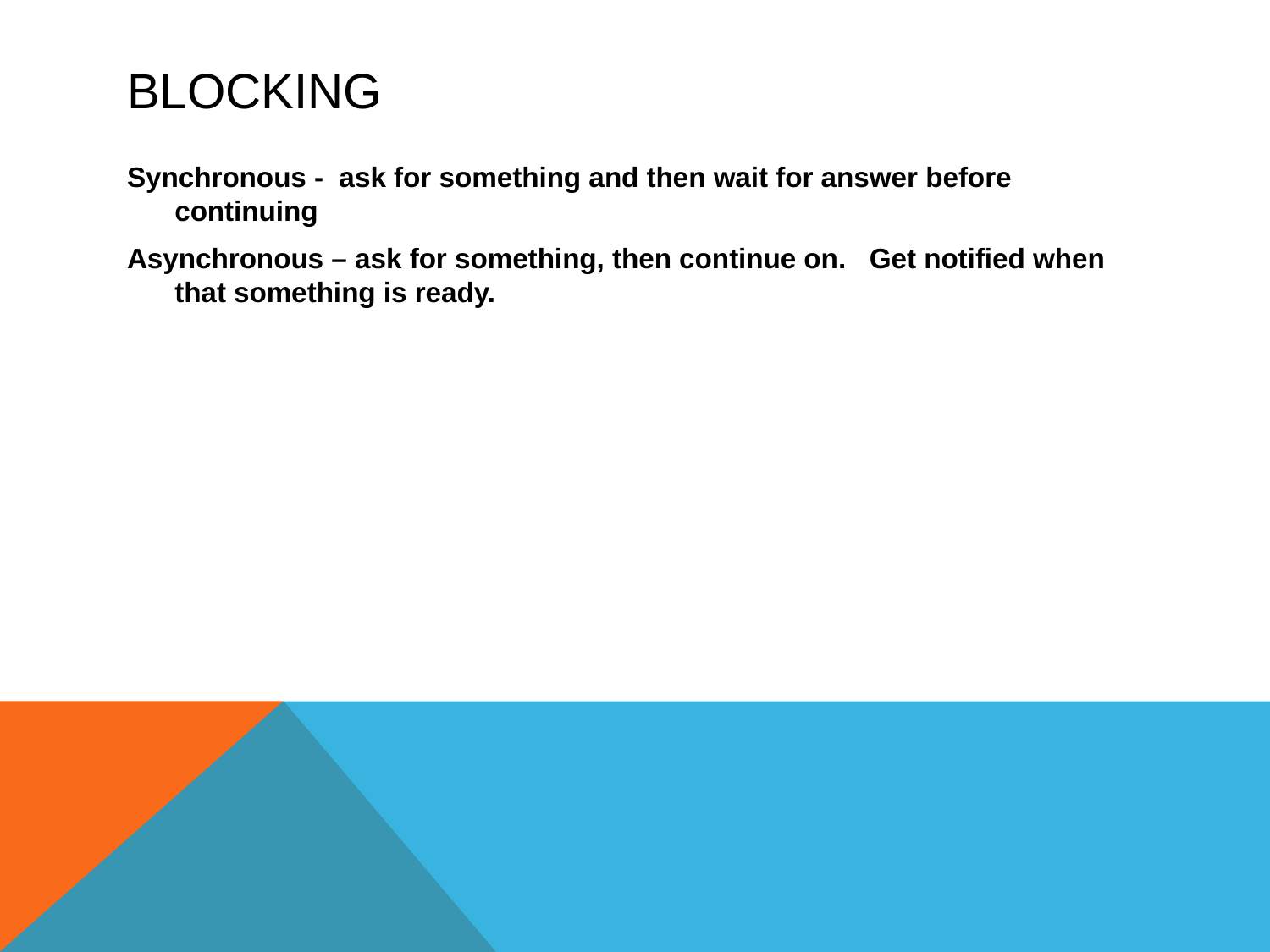

# Blocking
Synchronous -  ask for something and then wait for answer before continuing
Asynchronous – ask for something, then continue on.   Get notified when that something is ready.